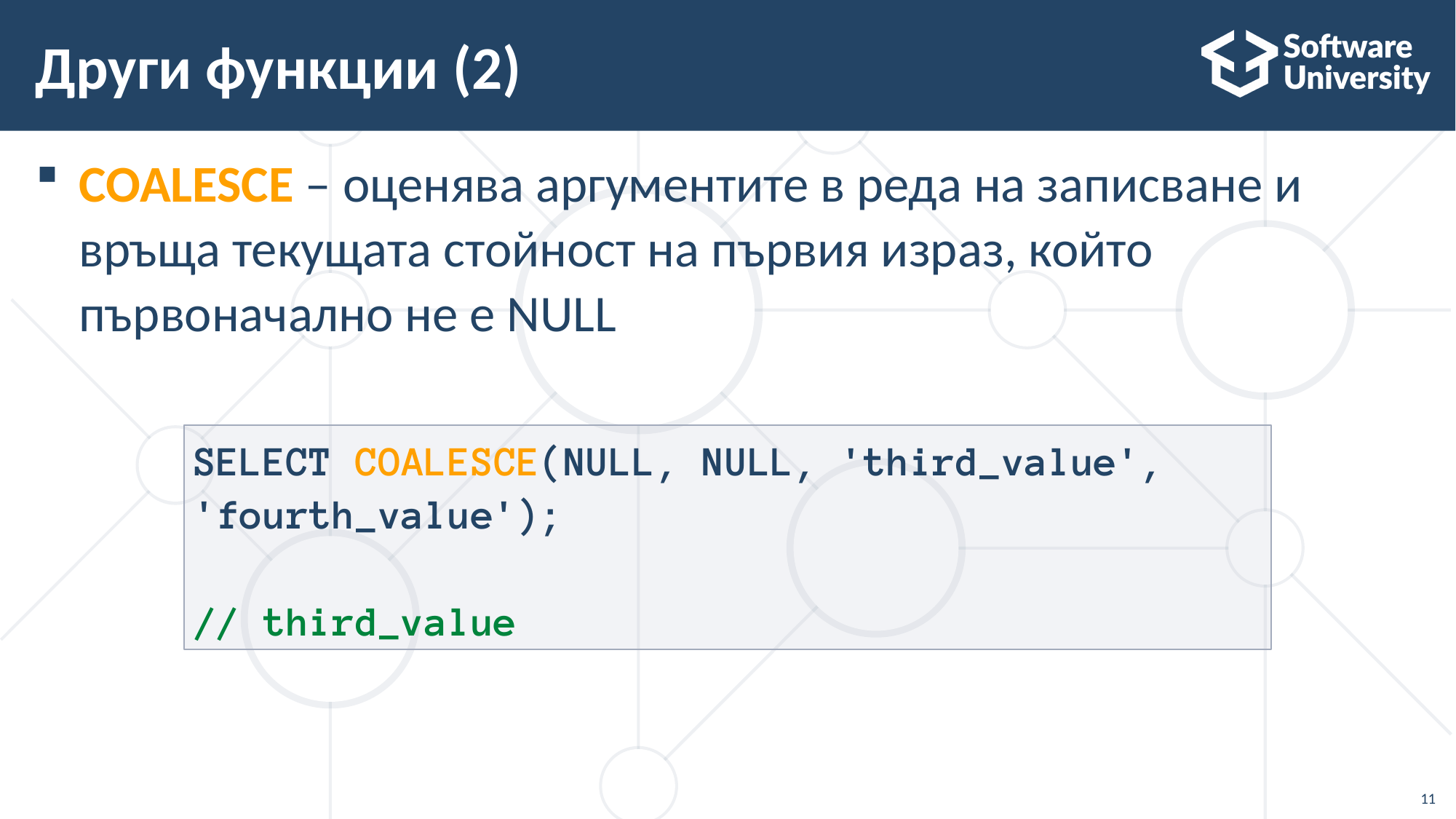

# Други функции (2)
COALESCE – оценява аргументите в реда на записване и връща текущата стойност на първия израз, който първоначално не е NULL
SELECT COALESCE(NULL, NULL, 'third_value', 'fourth_value');

// third_value
11